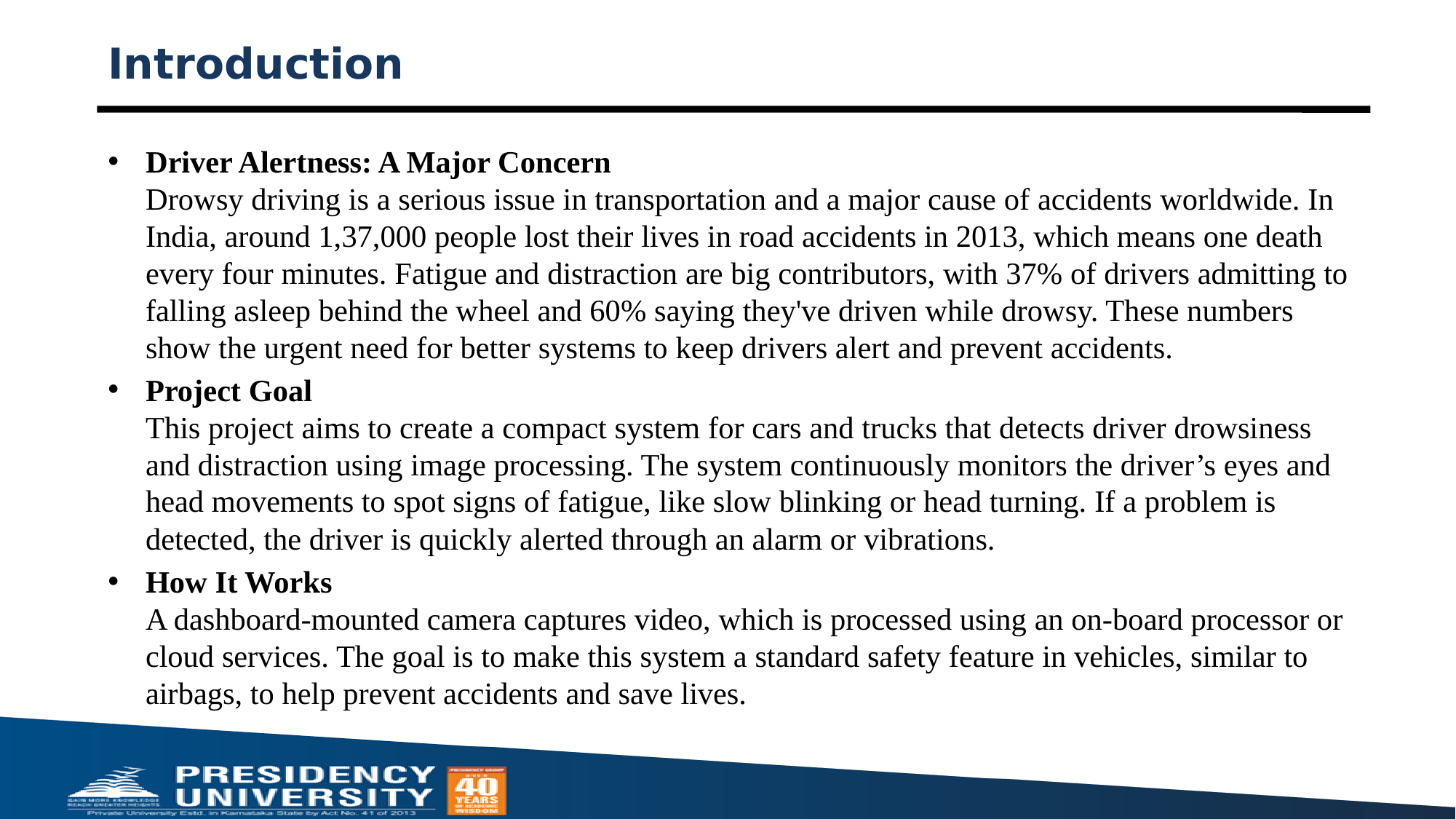

# Introduction
Driver Alertness: A Major Concern
Drowsy driving is a serious issue in transportation and a major cause of accidents worldwide. In India, around 1,37,000 people lost their lives in road accidents in 2013, which means one death every four minutes. Fatigue and distraction are big contributors, with 37% of drivers admitting to falling asleep behind the wheel and 60% saying they've driven while drowsy. These numbers show the urgent need for better systems to keep drivers alert and prevent accidents.
Project Goal
This project aims to create a compact system for cars and trucks that detects driver drowsiness and distraction using image processing. The system continuously monitors the driver’s eyes and head movements to spot signs of fatigue, like slow blinking or head turning. If a problem is detected, the driver is quickly alerted through an alarm or vibrations.
How It Works
A dashboard-mounted camera captures video, which is processed using an on-board processor or cloud services. The goal is to make this system a standard safety feature in vehicles, similar to airbags, to help prevent accidents and save lives.